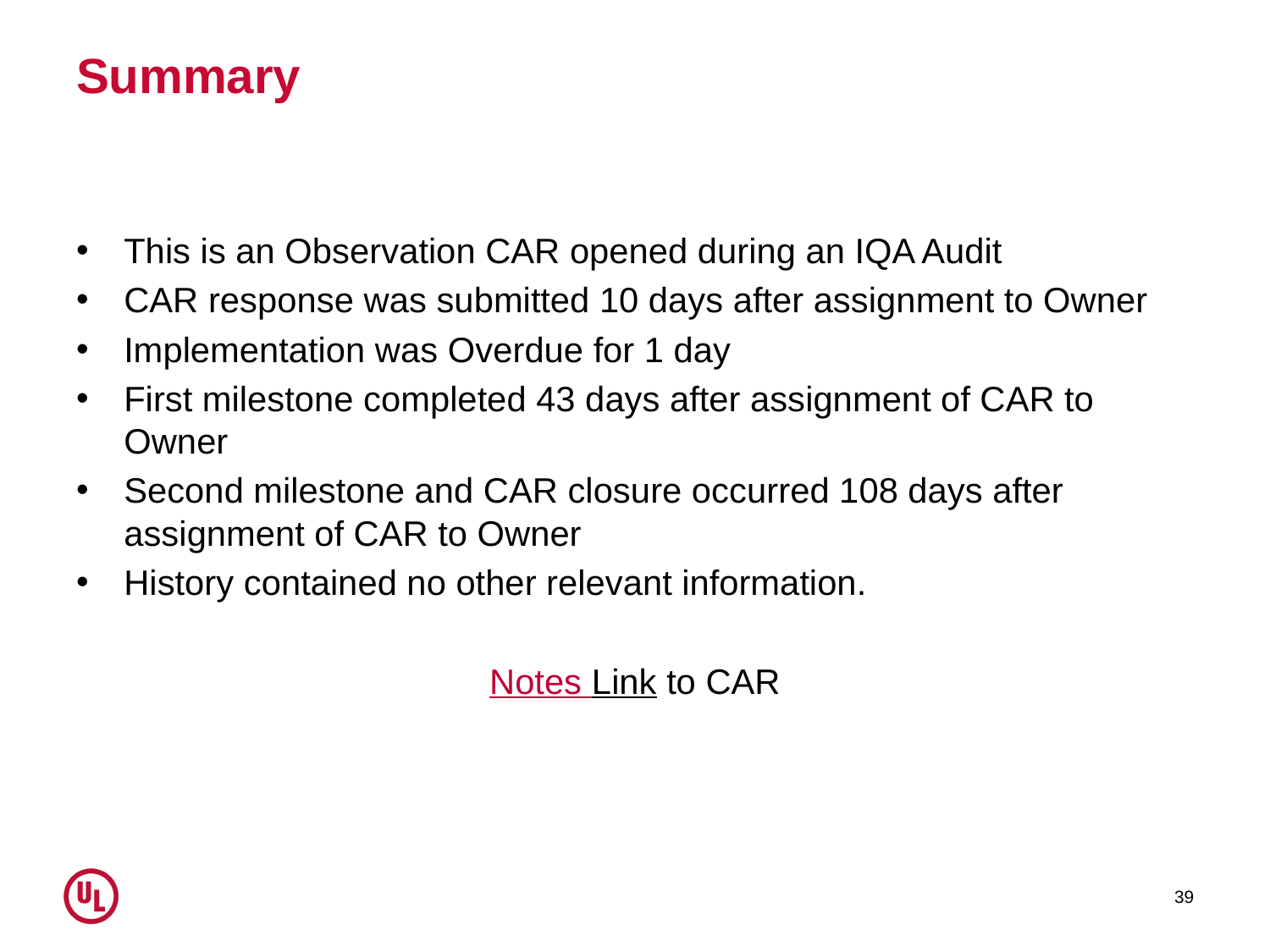

# Summary
This is an Observation CAR opened during an IQA Audit
CAR response was submitted 10 days after assignment to Owner
Implementation was Overdue for 1 day
First milestone completed 43 days after assignment of CAR to Owner
Second milestone and CAR closure occurred 108 days after assignment of CAR to Owner
History contained no other relevant information.

Notes Link to CAR
39